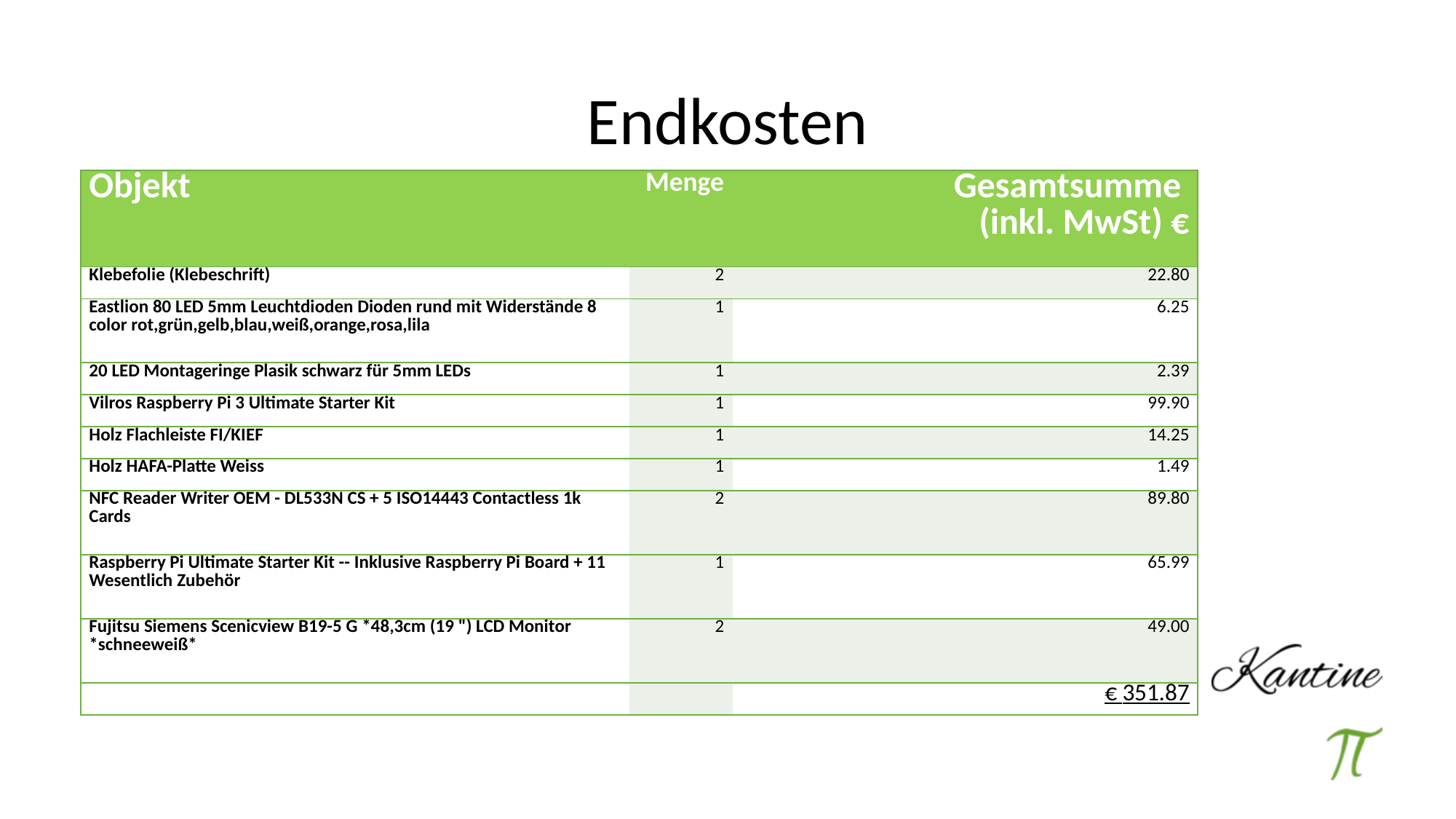

# Endkosten
| Objekt | Menge | Gesamtsumme (inkl. MwSt) € |
| --- | --- | --- |
| Klebefolie (Klebeschrift) | 2 | 22.80 |
| Eastlion 80 LED 5mm Leuchtdioden Dioden rund mit Widerstände 8 color rot,grün,gelb,blau,weiß,orange,rosa,lila | 1 | 6.25 |
| 20 LED Montageringe Plasik schwarz für 5mm LEDs | 1 | 2.39 |
| Vilros Raspberry Pi 3 Ultimate Starter Kit | 1 | 99.90 |
| Holz Flachleiste FI/KIEF | 1 | 14.25 |
| Holz HAFA-Platte Weiss | 1 | 1.49 |
| NFC Reader Writer OEM - DL533N CS + 5 ISO14443 Contactless 1k Cards | 2 | 89.80 |
| Raspberry Pi Ultimate Starter Kit -- Inklusive Raspberry Pi Board + 11 Wesentlich Zubehör | 1 | 65.99 |
| Fujitsu Siemens Scenicview B19-5 G \*48,3cm (19 ") LCD Monitor \*schneeweiß\* | 2 | 49.00 |
|  |  | € 351.87 |